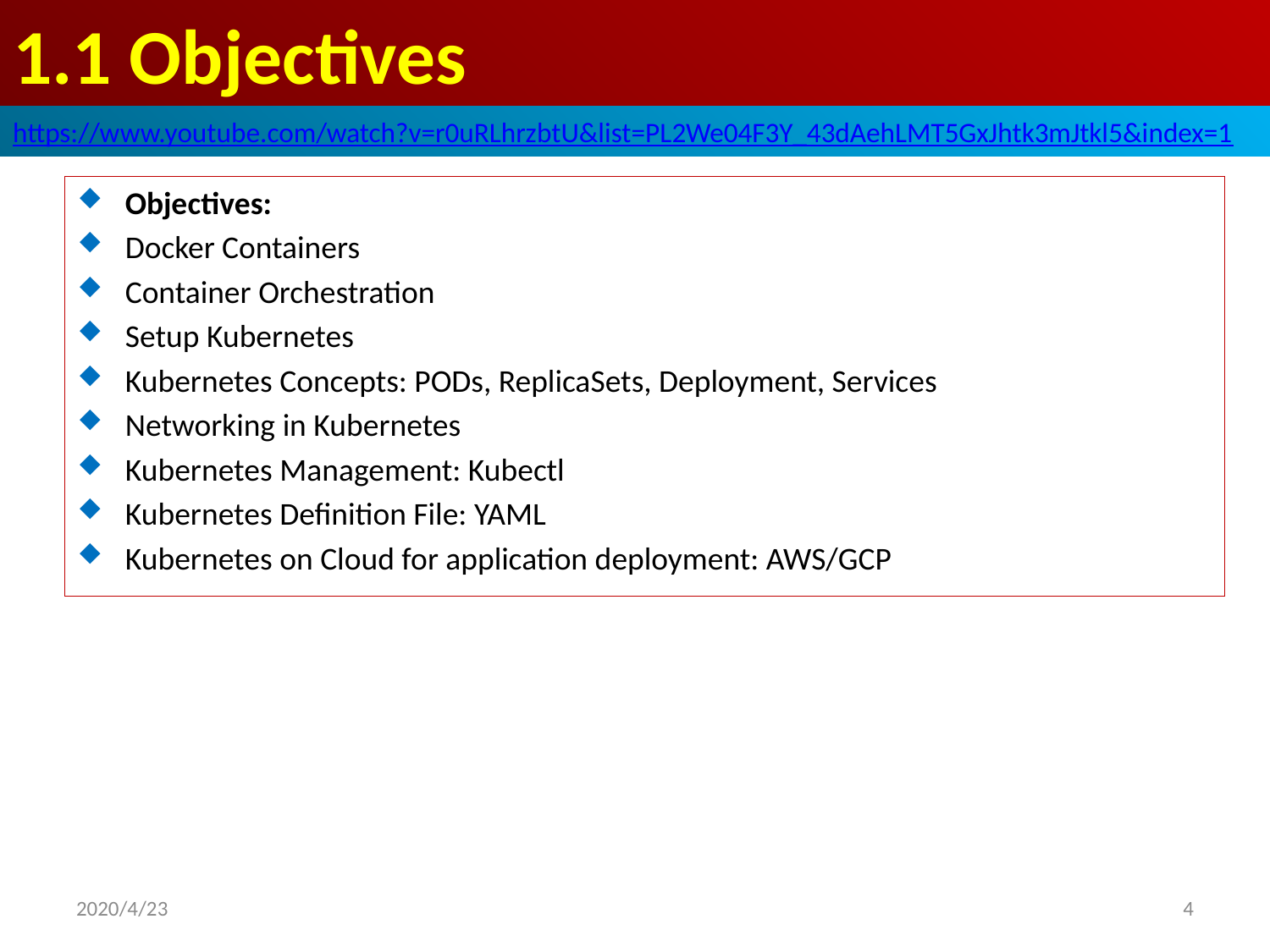

# 1.1 Objectives
https://www.youtube.com/watch?v=r0uRLhrzbtU&list=PL2We04F3Y_43dAehLMT5GxJhtk3mJtkl5&index=1
Objectives:
Docker Containers
Container Orchestration
Setup Kubernetes
Kubernetes Concepts: PODs, ReplicaSets, Deployment, Services
Networking in Kubernetes
Kubernetes Management: Kubectl
Kubernetes Definition File: YAML
Kubernetes on Cloud for application deployment: AWS/GCP
2020/4/23
4